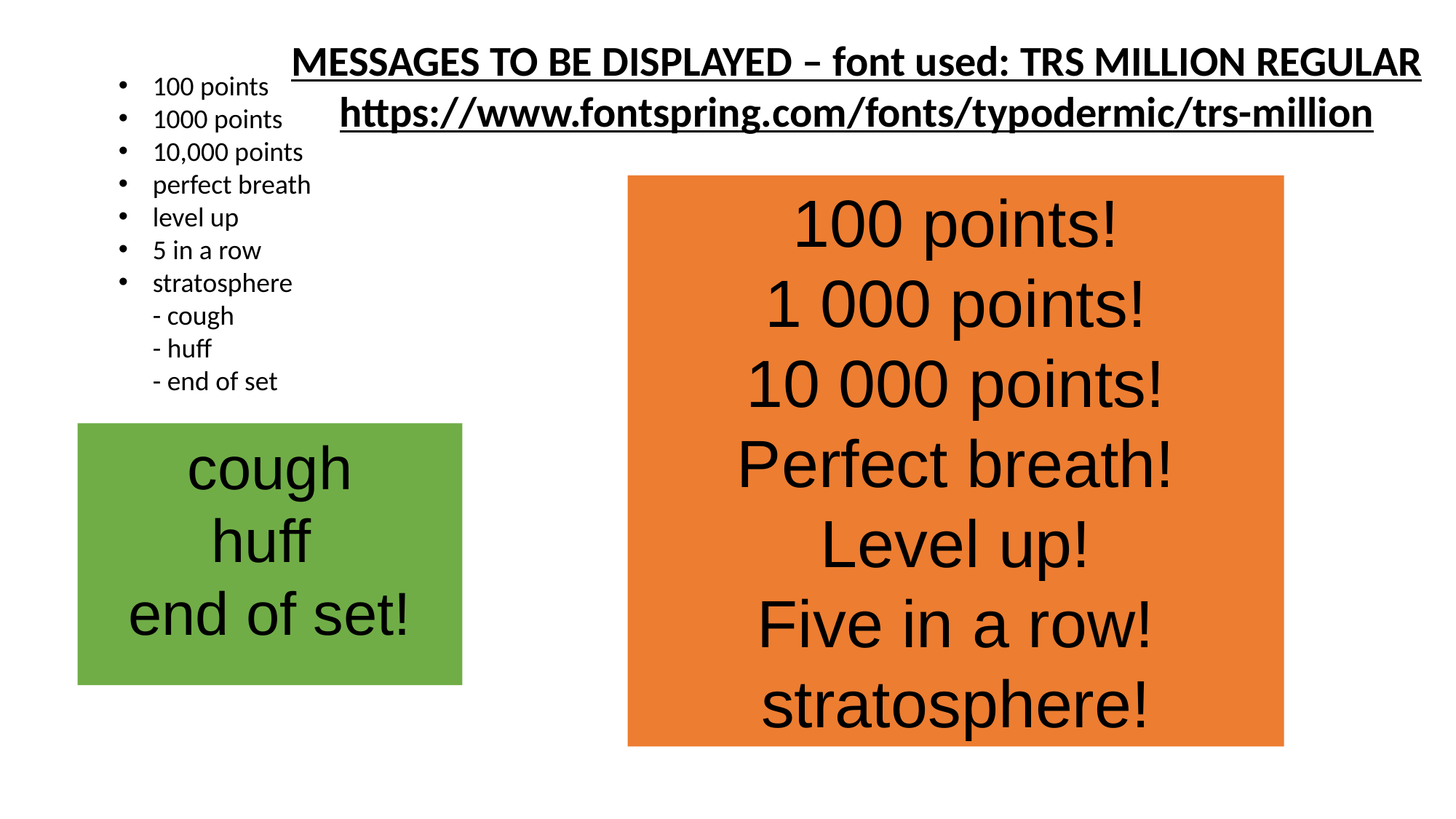

MESSAGES TO BE DISPLAYED – font used: TRS MILLION REGULAR
https://www.fontspring.com/fonts/typodermic/trs-million
100 points
1000 points
10,000 points
perfect breath
level up
5 in a row
stratosphere
- cough
- huff
- end of set

100 points!
1 000 points!
10 000 points!
Perfect breath!
Level up!
Five in a row!
stratosphere!
cough
huff
end of set!